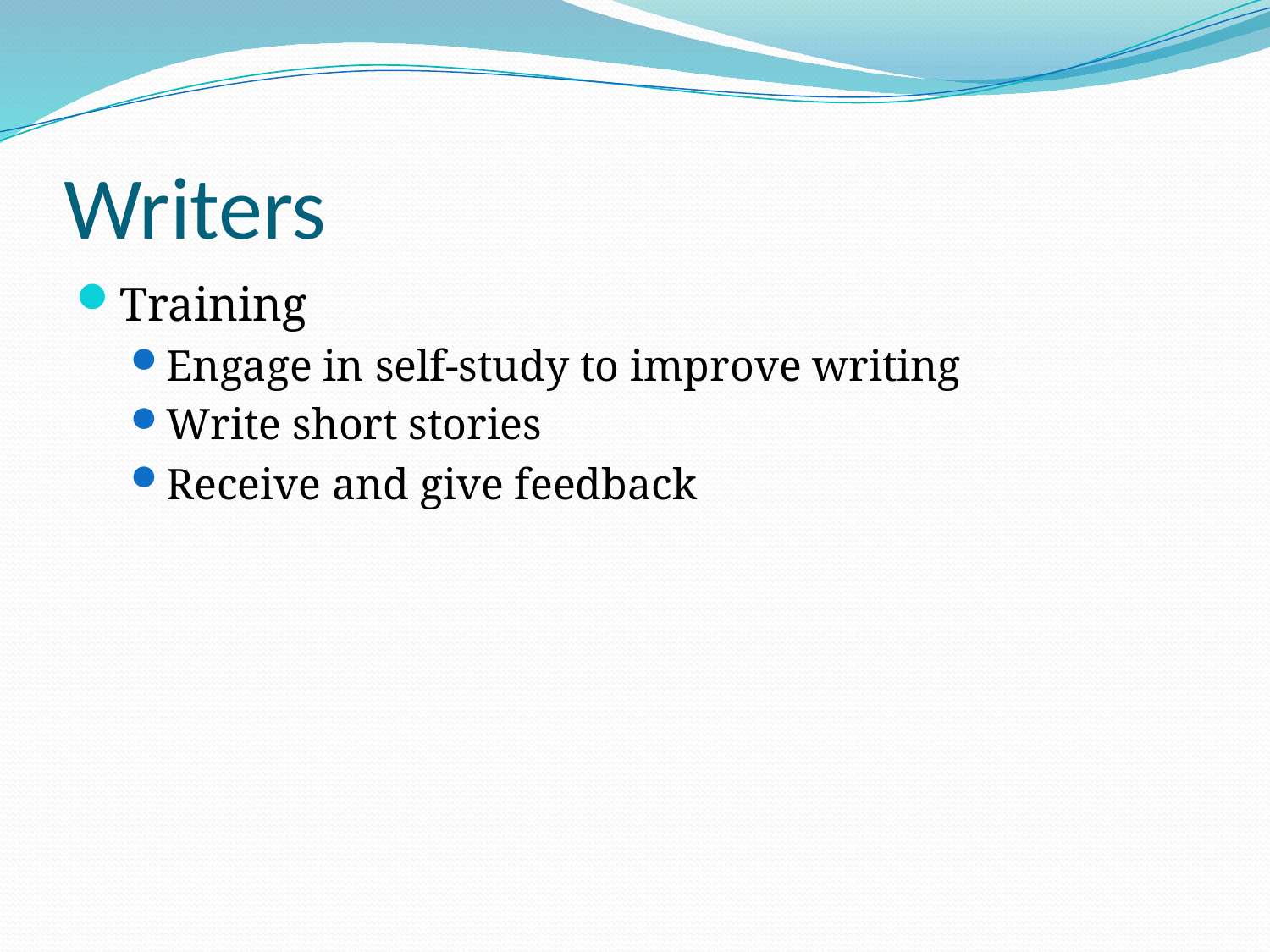

# Writers
Training
Engage in self-study to improve writing
Write short stories
Receive and give feedback